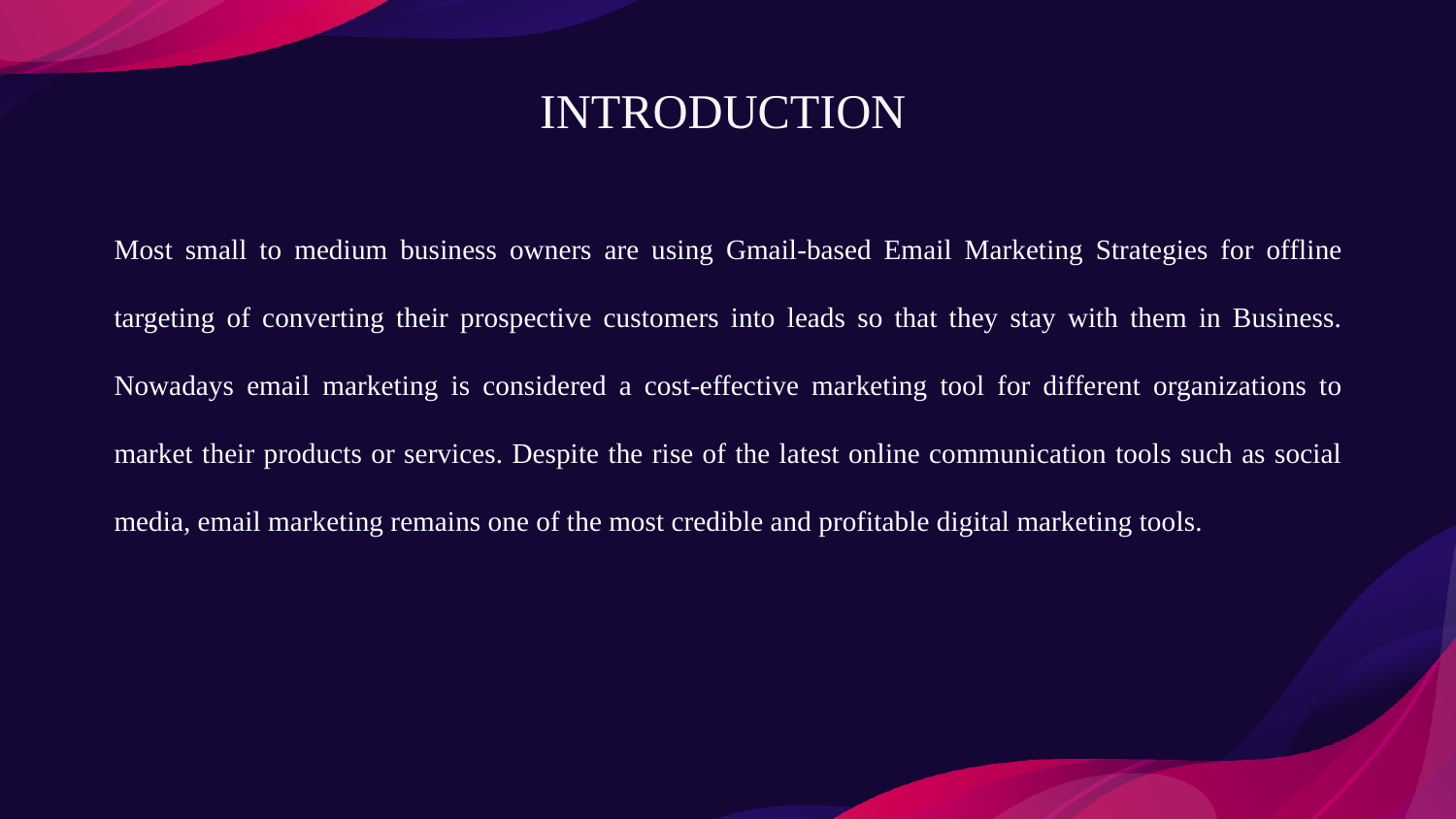

# INTRODUCTION
Most small to medium business owners are using Gmail-based Email Marketing Strategies for offline targeting of converting their prospective customers into leads so that they stay with them in Business. Nowadays email marketing is considered a cost-effective marketing tool for different organizations to market their products or services. Despite the rise of the latest online communication tools such as social media, email marketing remains one of the most credible and profitable digital marketing tools.